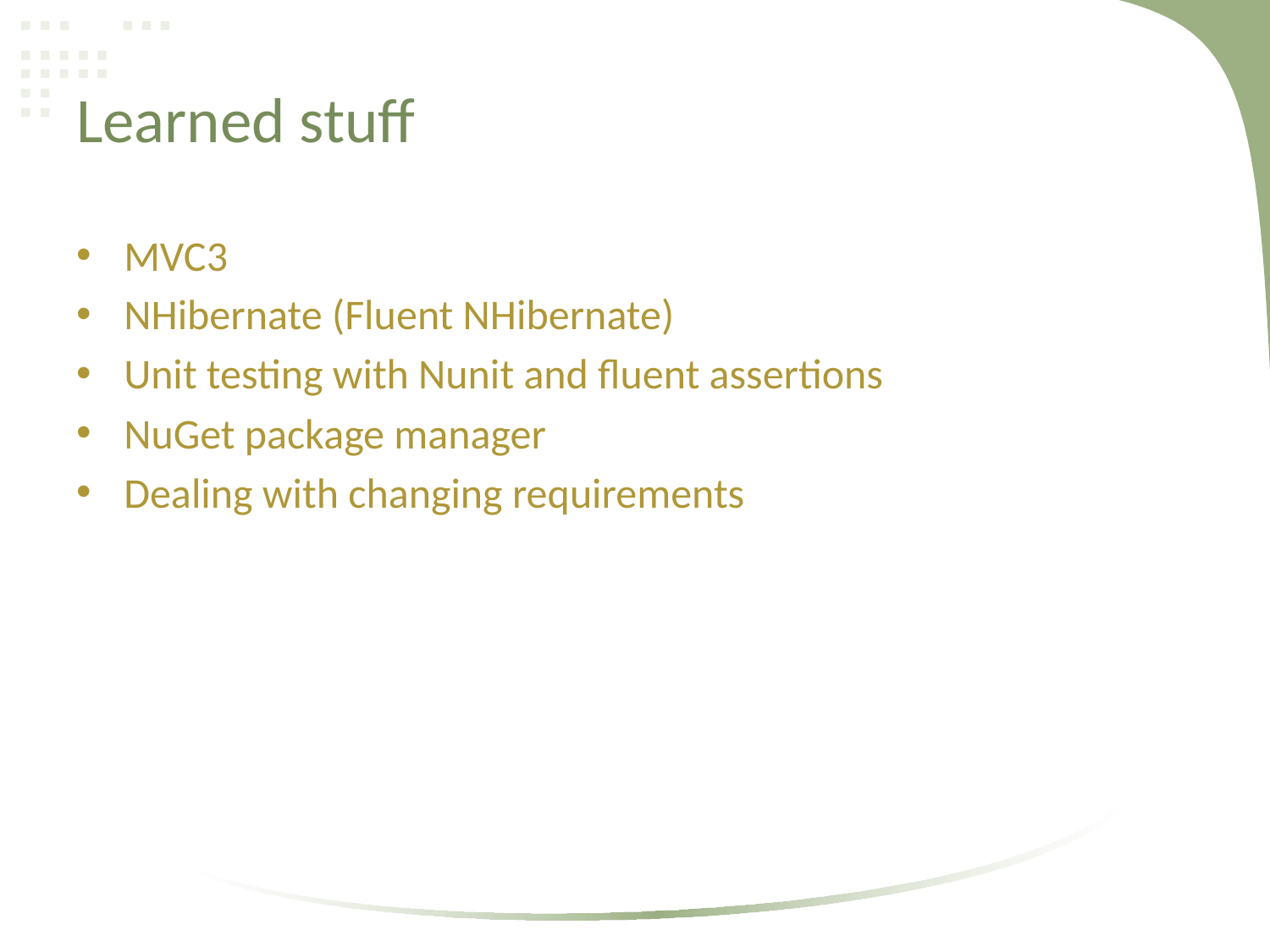

# Learned stuff
MVC3
NHibernate (Fluent NHibernate)
Unit testing with Nunit and fluent assertions
NuGet package manager
Dealing with changing requirements